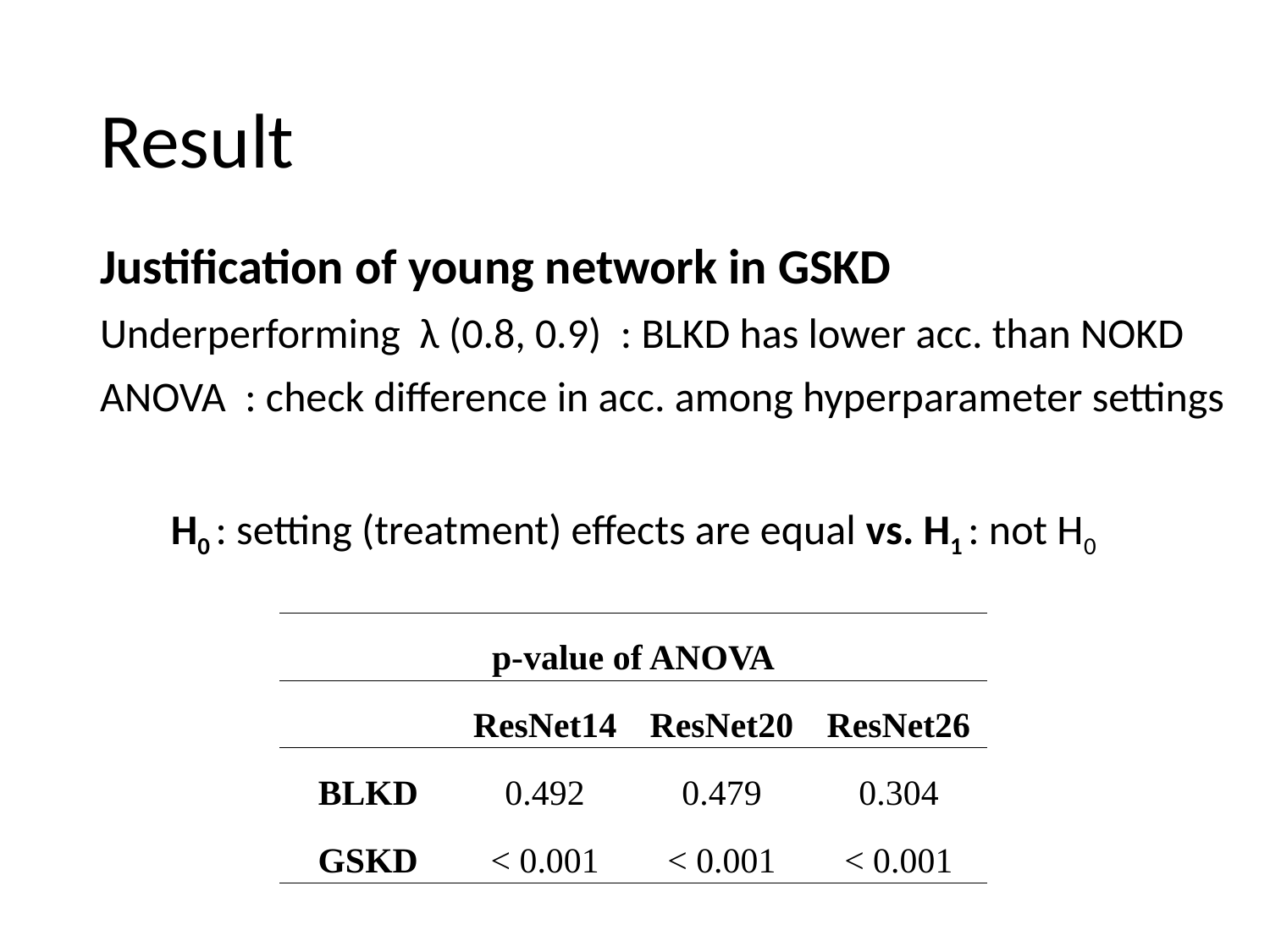

# Result
Justification of young network in GSKD
Underperforming  λ (0.8, 0.9)  : BLKD has lower acc. than NOKD
ANOVA  : check difference in acc. among hyperparameter settings
H0 : setting (treatment) effects are equal vs. H1 : not H0
| p-value of ANOVA |  |  |  |
| --- | --- | --- | --- |
|  | ResNet14 | ResNet20 | ResNet26 |
| BLKD | 0.492 | 0.479 | 0.304 |
| GSKD | < 0.001 | < 0.001 | < 0.001 |